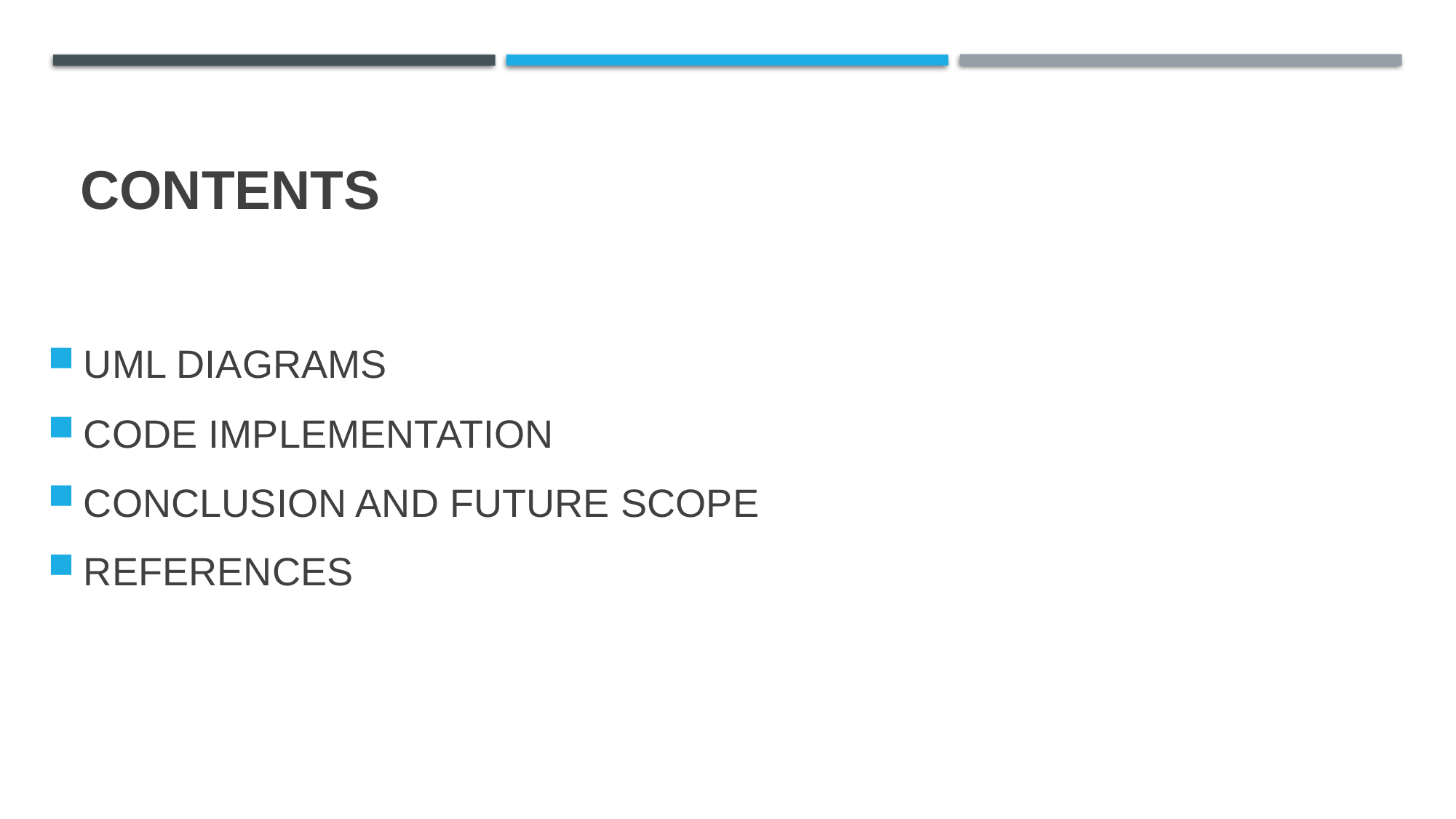

# CONTENTS
UML DIAGRAMS
CODE IMPLEMENTATION
CONCLUSION AND FUTURE SCOPE
REFERENCES